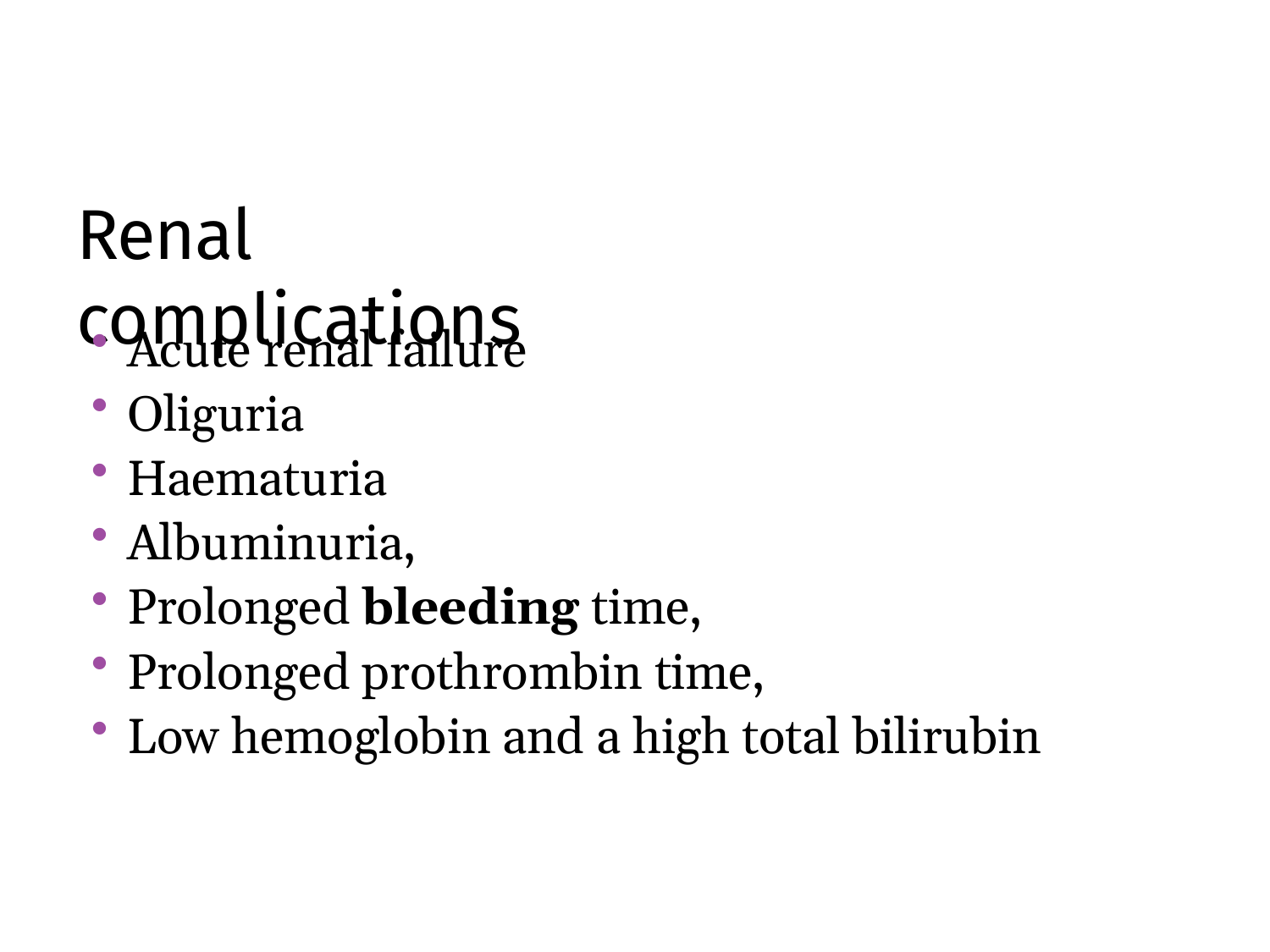

# Renal complications
Acute renal failure
Oliguria
Haematuria
Albuminuria,
Prolonged bleeding time,
Prolonged prothrombin time,
Low hemoglobin and a high total bilirubin